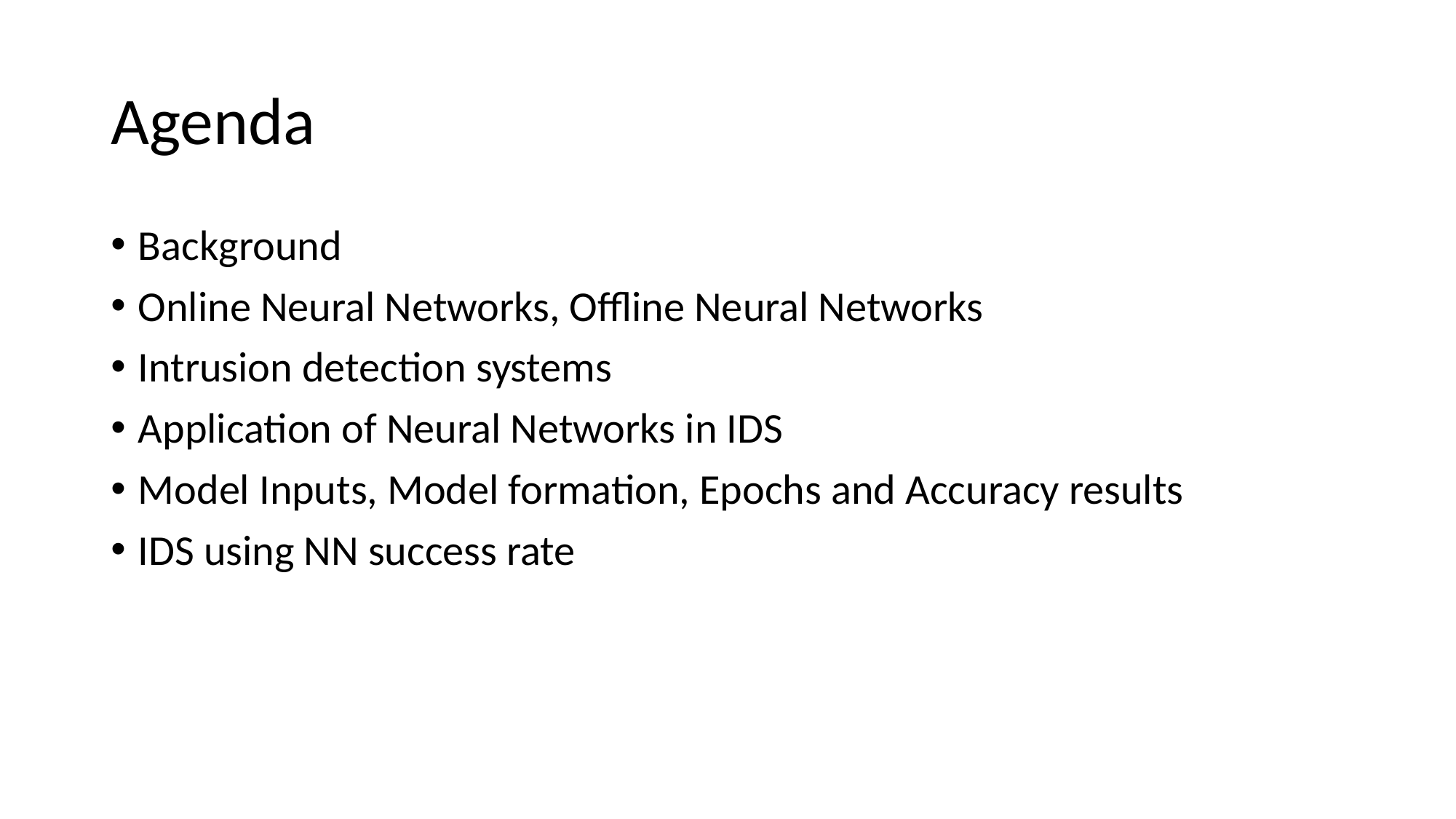

# Agenda
Background
Online Neural Networks, Offline Neural Networks
Intrusion detection systems
Application of Neural Networks in IDS
Model Inputs, Model formation, Epochs and Accuracy results
IDS using NN success rate